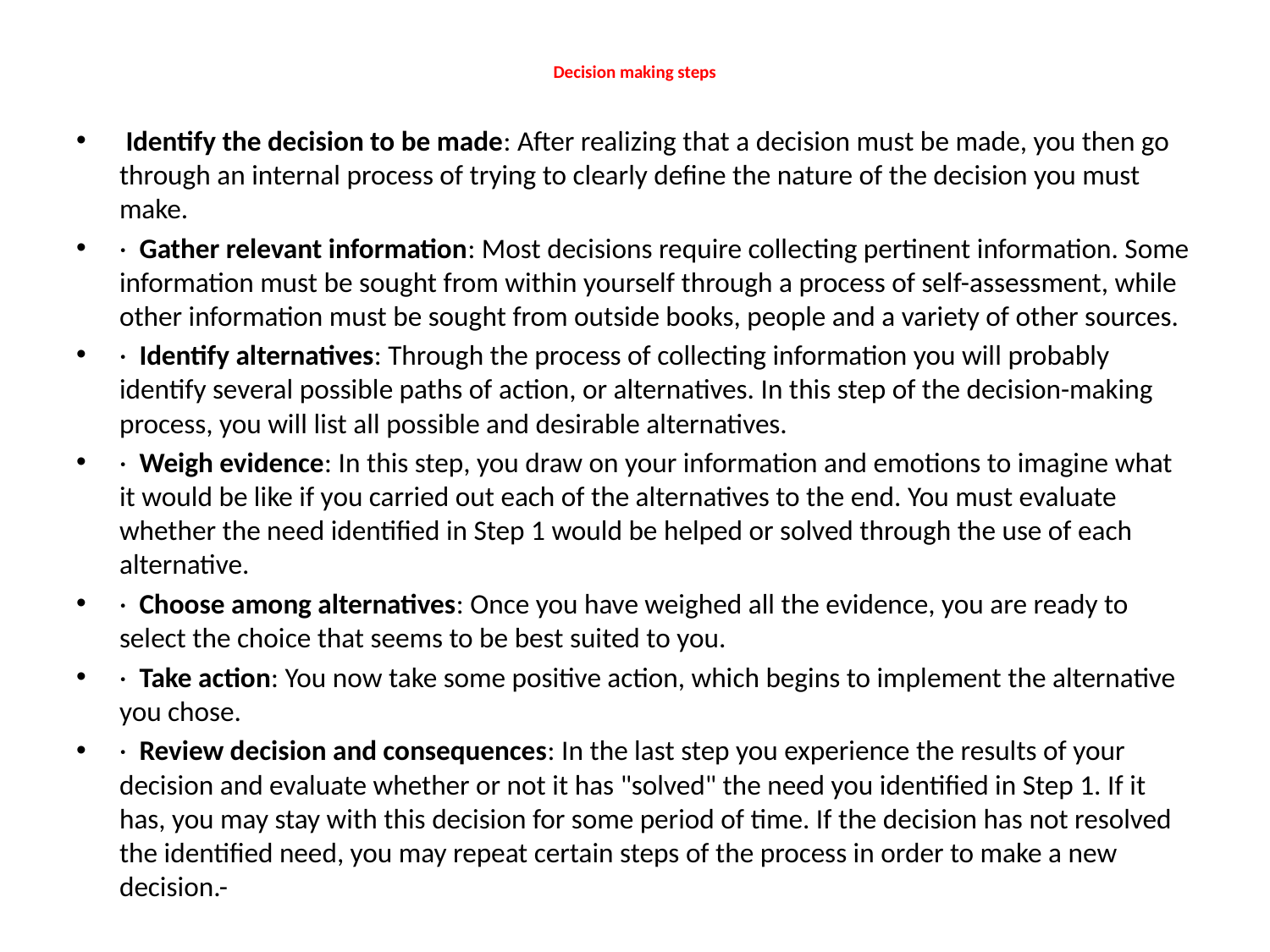

# Decision making steps
 Identify the decision to be made: After realizing that a decision must be made, you then go through an internal process of trying to clearly define the nature of the decision you must make.
·  Gather relevant information: Most decisions require collecting pertinent information. Some information must be sought from within yourself through a process of self-assessment, while other information must be sought from outside books, people and a variety of other sources.
·  Identify alternatives: Through the process of collecting information you will probably identify several possible paths of action, or alternatives. In this step of the decision-making process, you will list all possible and desirable alternatives.
·  Weigh evidence: In this step, you draw on your information and emotions to imagine what it would be like if you carried out each of the alternatives to the end. You must evaluate whether the need identified in Step 1 would be helped or solved through the use of each alternative.
·  Choose among alternatives: Once you have weighed all the evidence, you are ready to select the choice that seems to be best suited to you.
·  Take action: You now take some positive action, which begins to implement the alternative you chose.
·  Review decision and consequences: In the last step you experience the results of your decision and evaluate whether or not it has "solved" the need you identified in Step 1. If it has, you may stay with this decision for some period of time. If the decision has not resolved the identified need, you may repeat certain steps of the process in order to make a new decision.-